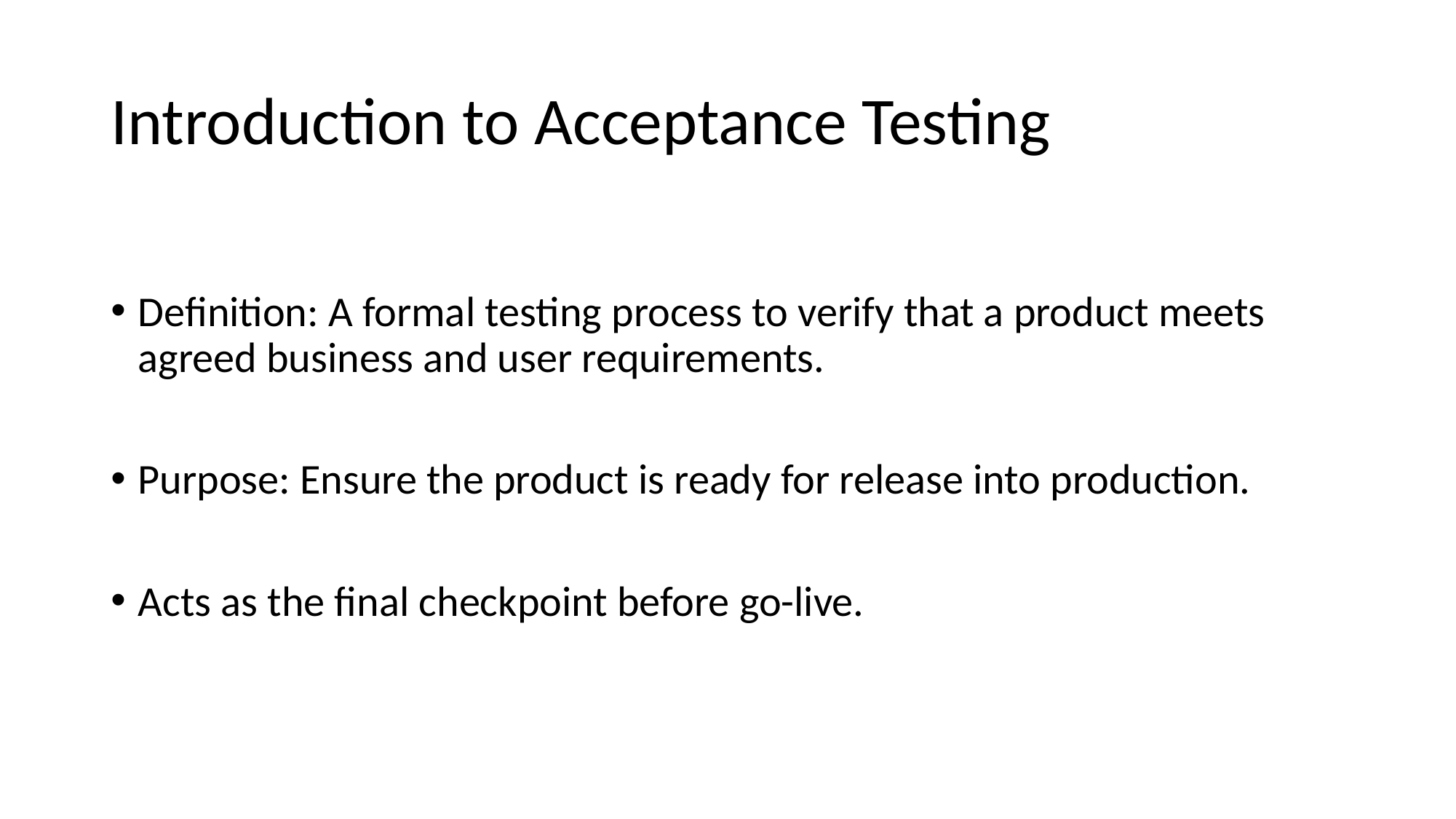

# Introduction to Acceptance Testing

Definition: A formal testing process to verify that a product meets agreed business and user requirements.

Purpose: Ensure the product is ready for release into production.

Acts as the final checkpoint before go-live.